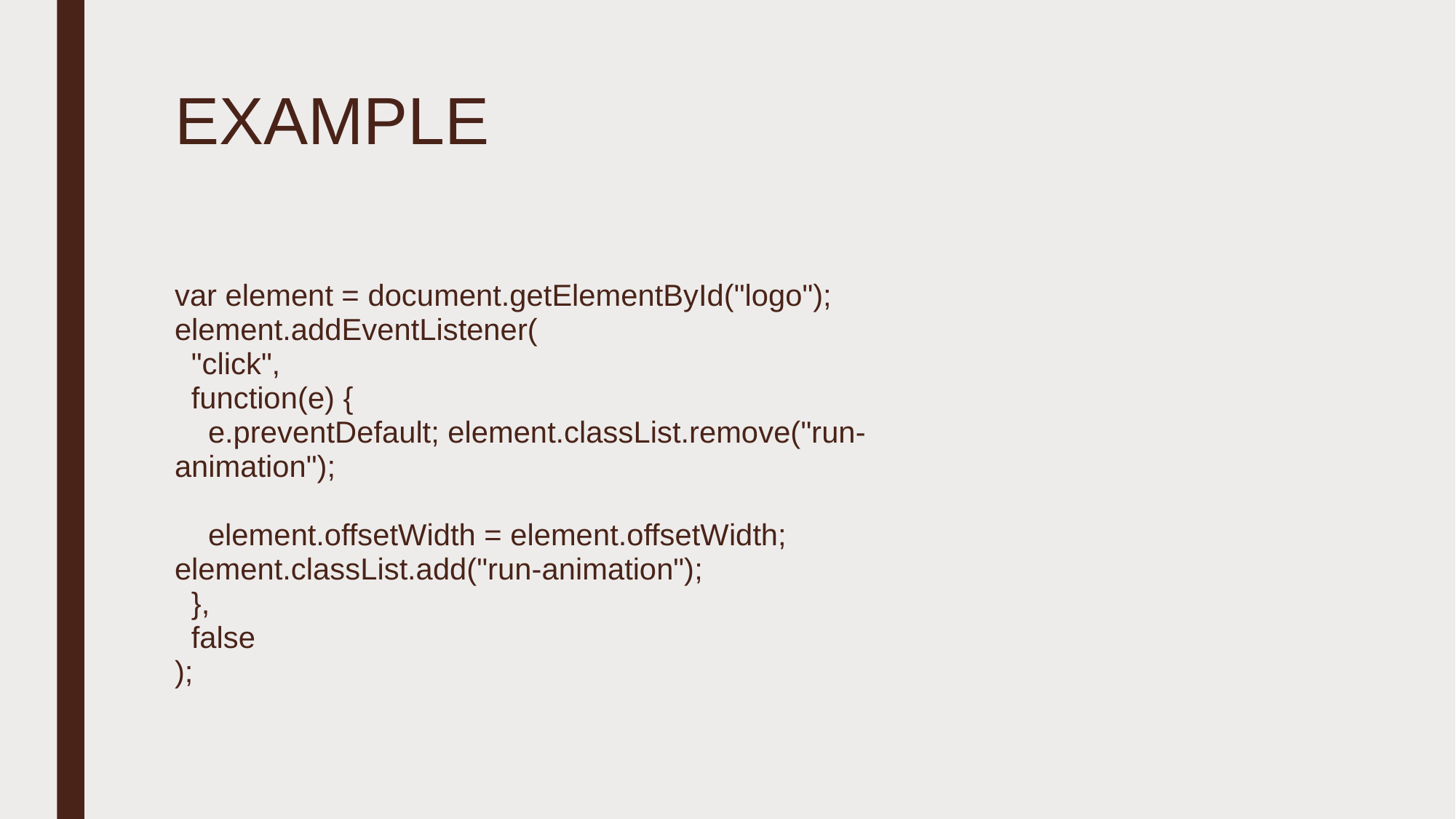

# EXAMPLE
var element = document.getElementById("logo");
element.addEventListener(
  "click",
  function(e) {
    e.preventDefault; element.classList.remove("run-animation");

    element.offsetWidth = element.offsetWidth;
element.classList.add("run-animation");
  },
  false
);